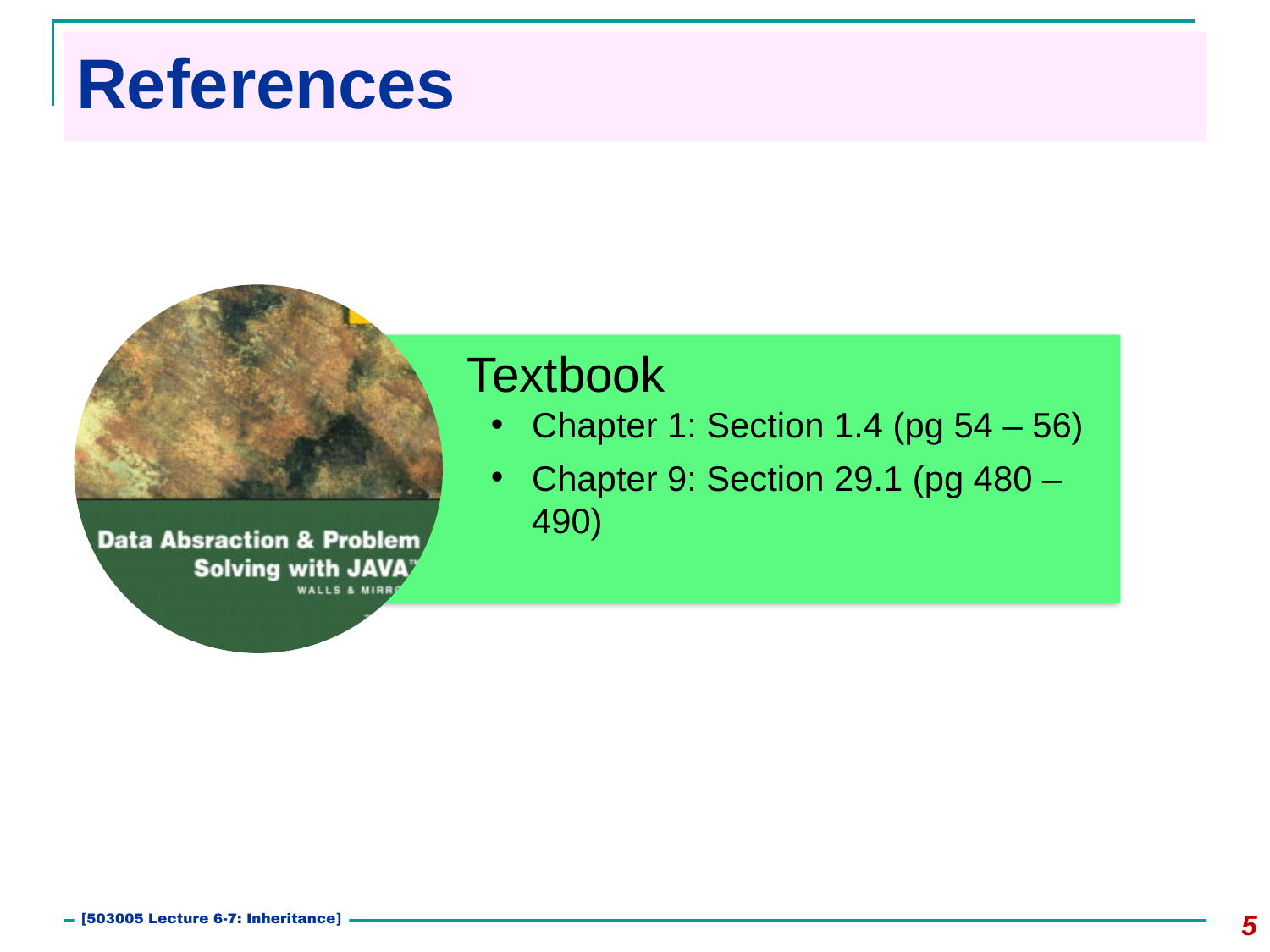

# References

Textbook
Chapter 1: Section 1.4 (pg 54 – 56)
Chapter 9: Section 29.1 (pg 480 – 490)
5
[503005 Lecture 6-7: Inheritance]